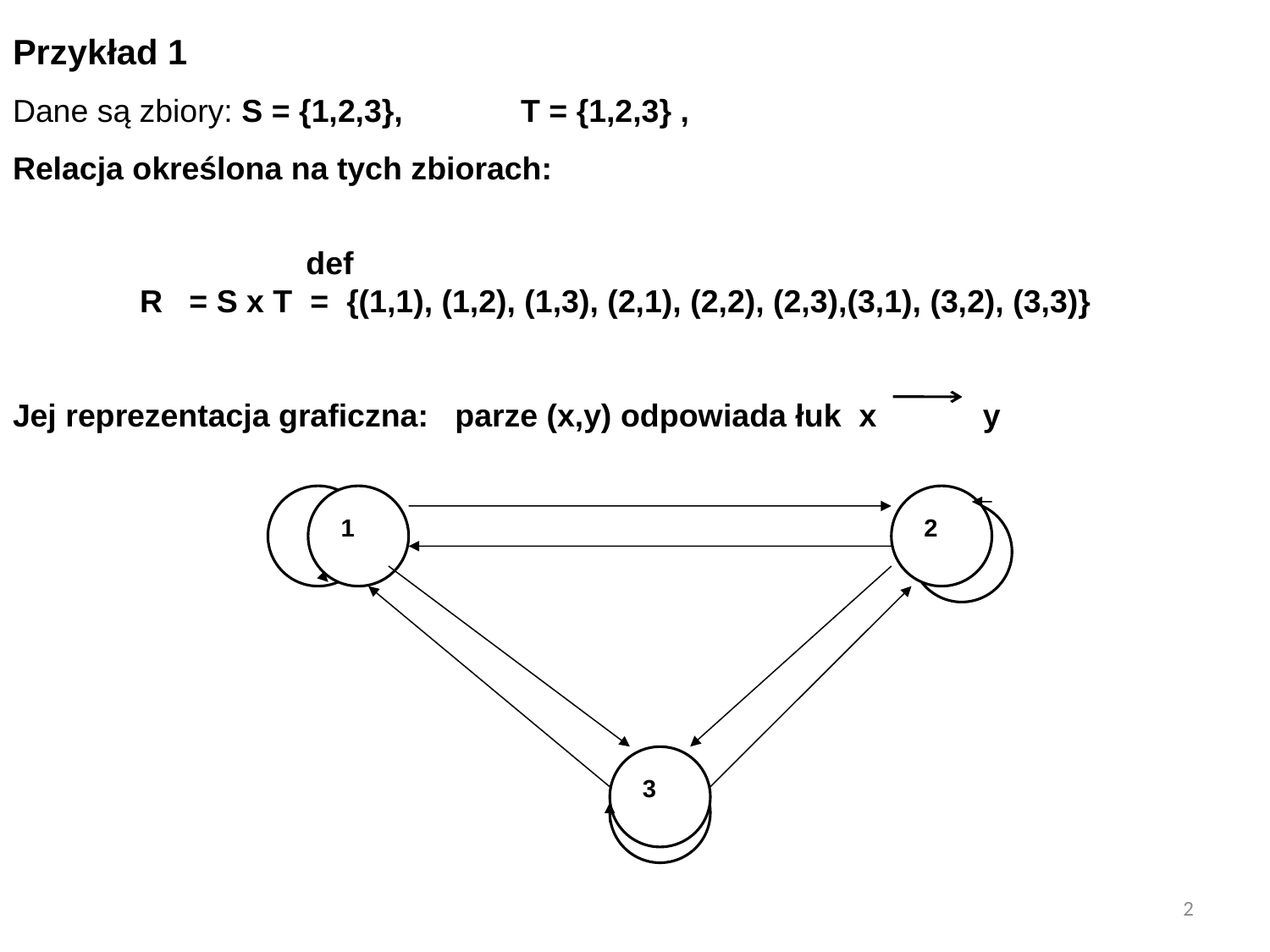

Przykład 1
Dane są zbiory: S = {1,2,3},	T = {1,2,3} ,
Relacja określona na tych zbiorach:

                                 def
	R   = S x T  =  {(1,1), (1,2), (1,3), (2,1), (2,2), (2,3),(3,1), (3,2), (3,3)}

Jej reprezentacja graficzna:   parze (x,y) odpowiada łuk  x            y

1

2

3

2